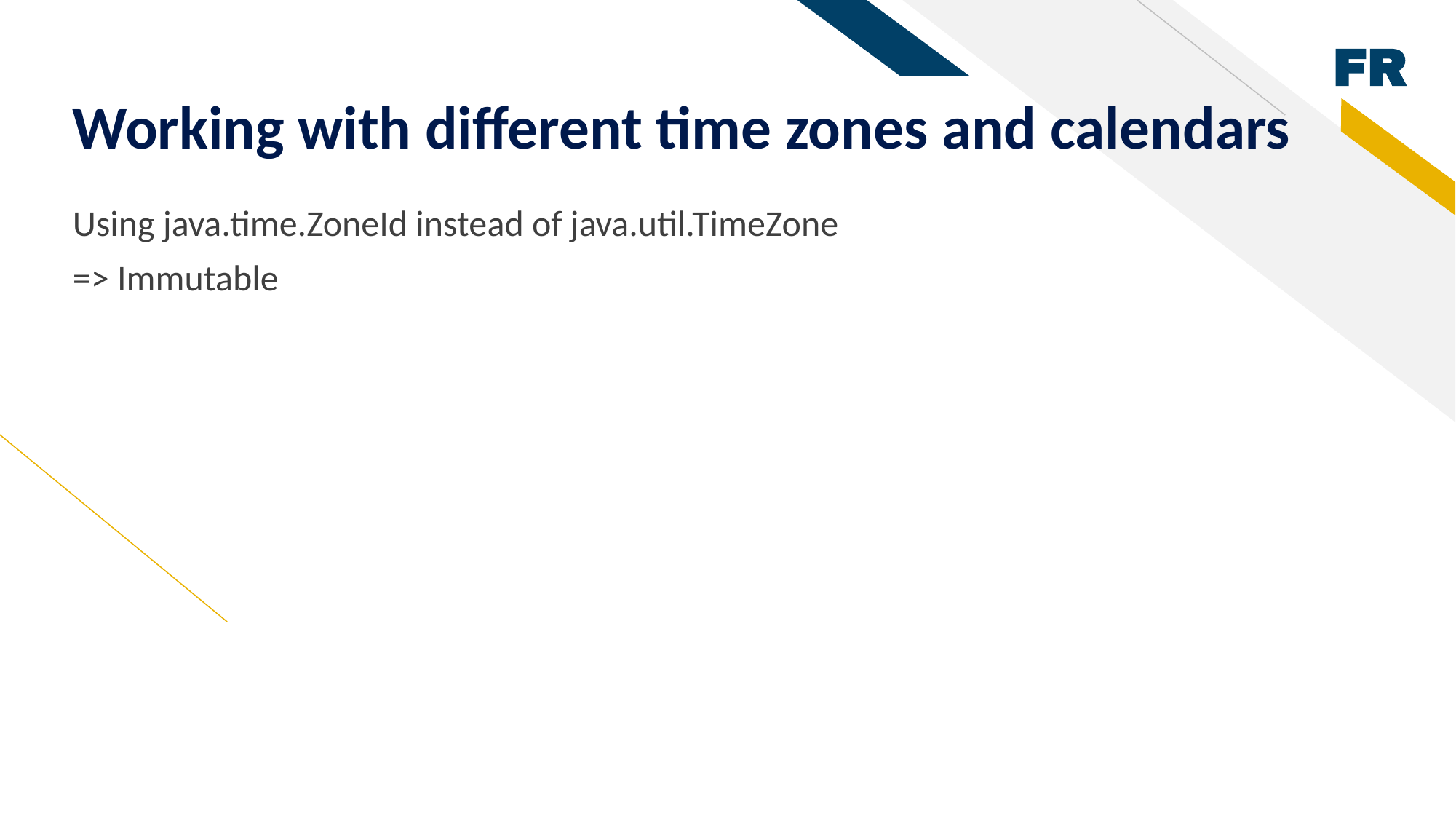

# Working with different time zones and calendars
Using java.time.ZoneId instead of java.util.TimeZone
=> Immutable